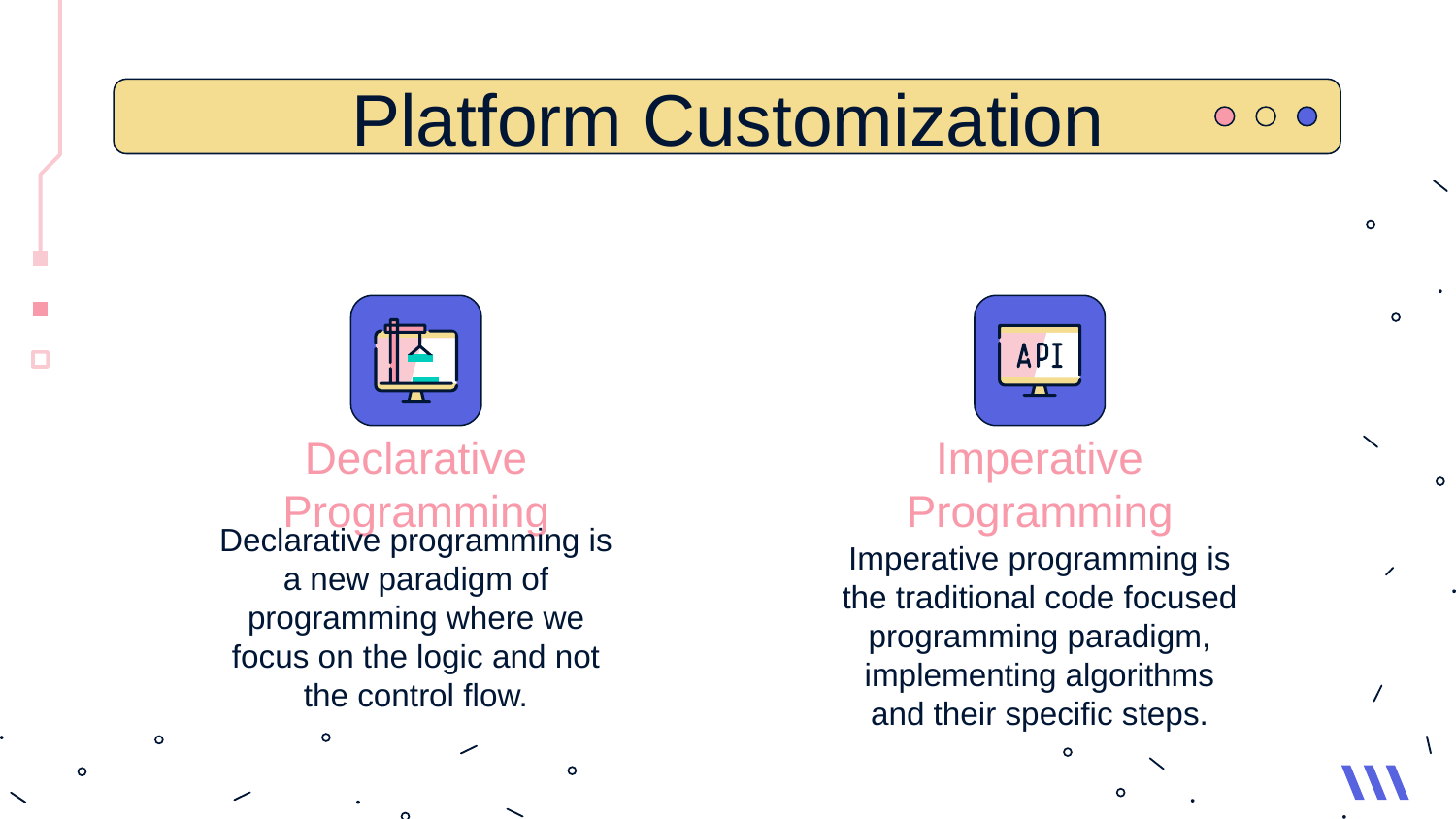

# Platform Customization

Declarative Programming
Imperative Programming
Declarative programming is a new paradigm of programming where we focus on the logic and not the control flow.
Imperative programming is the traditional code focused programming paradigm, implementing algorithms and their specific steps.